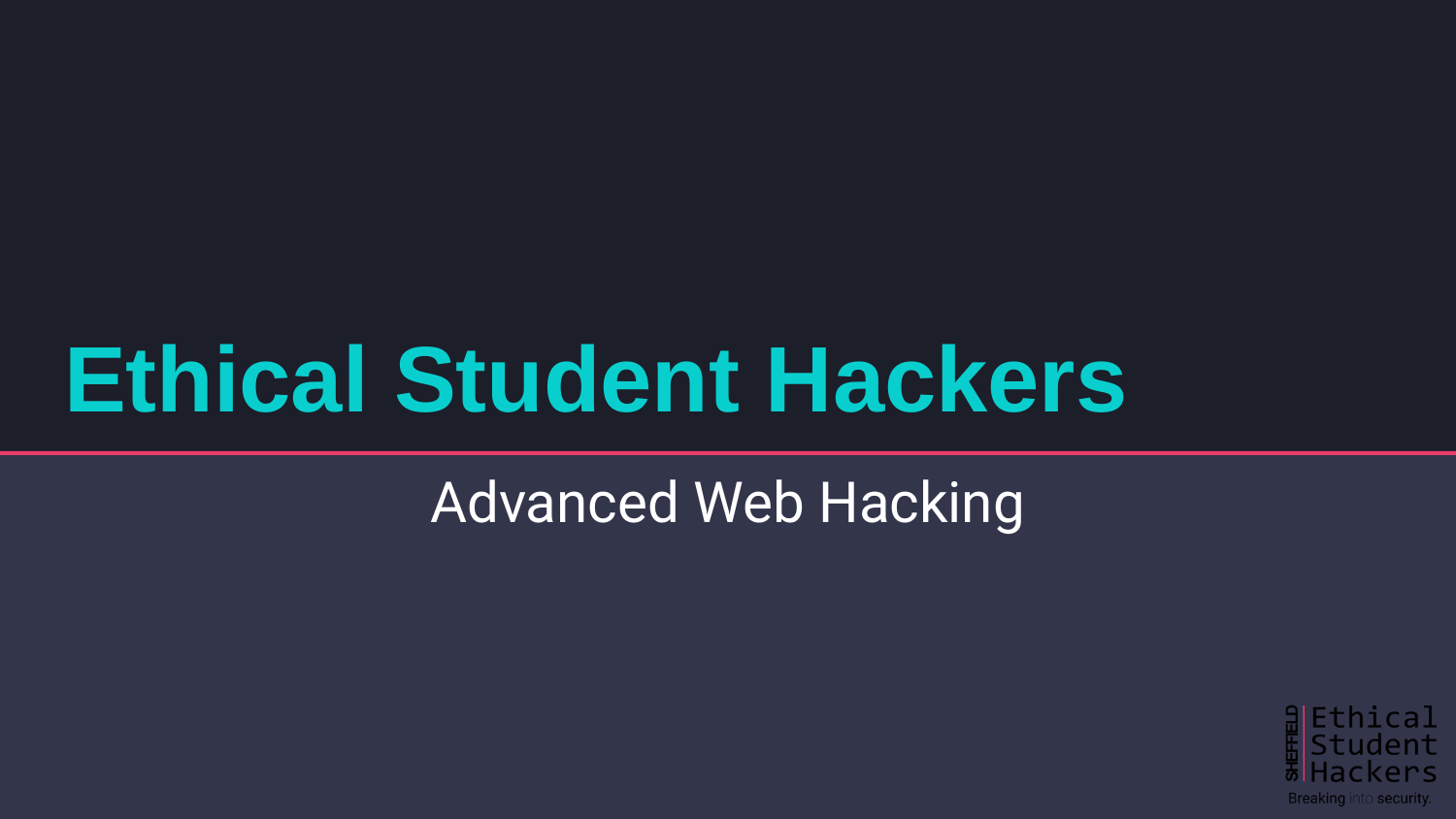

# Ethical Student Hackers
Advanced Web Hacking